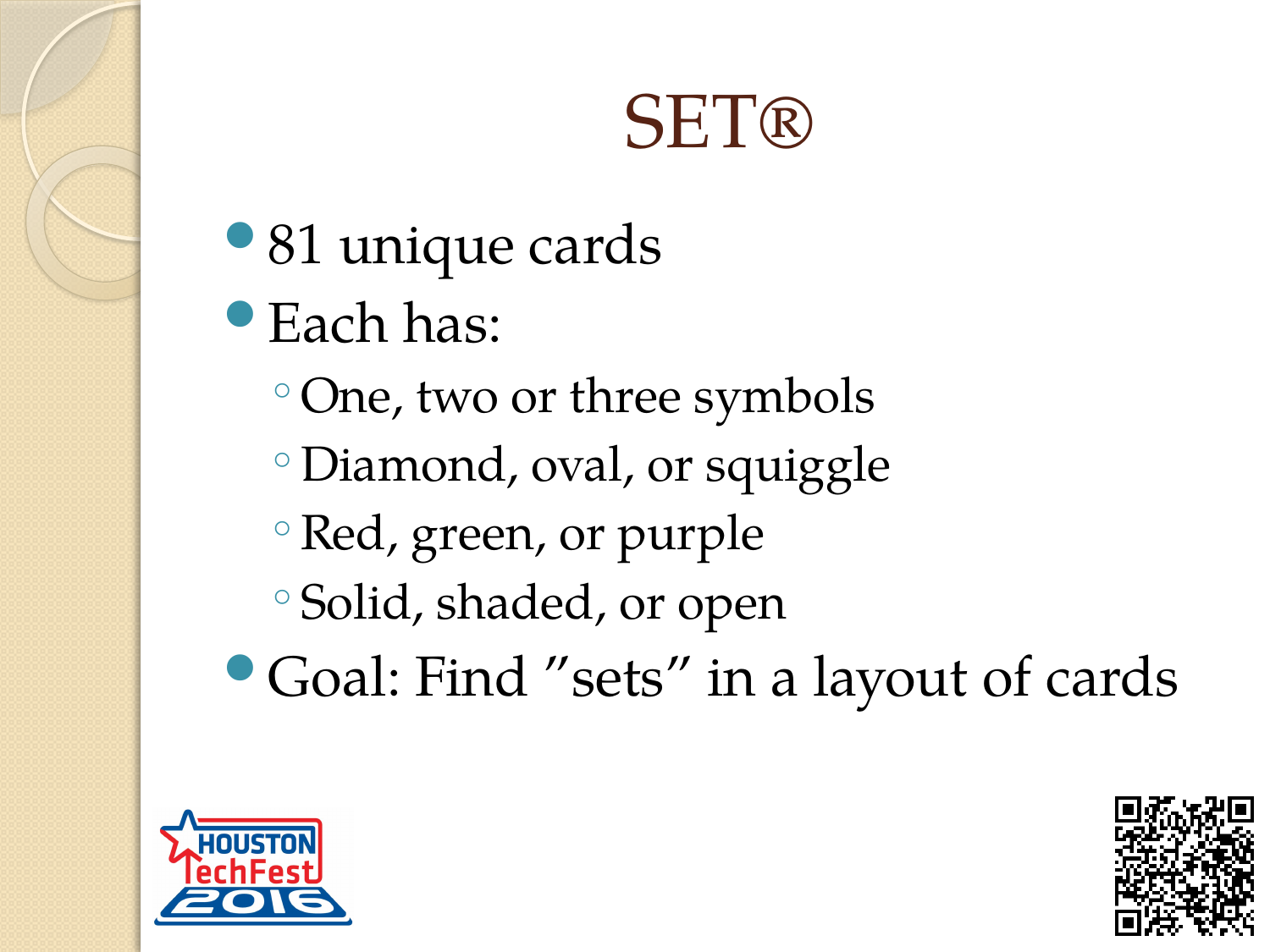

# SET®

81 unique cards
Each has:
One, two or three symbols
Diamond, oval, or squiggle
Red, green, or purple
Solid, shaded, or open
Goal: Find ”sets” in a layout of cards